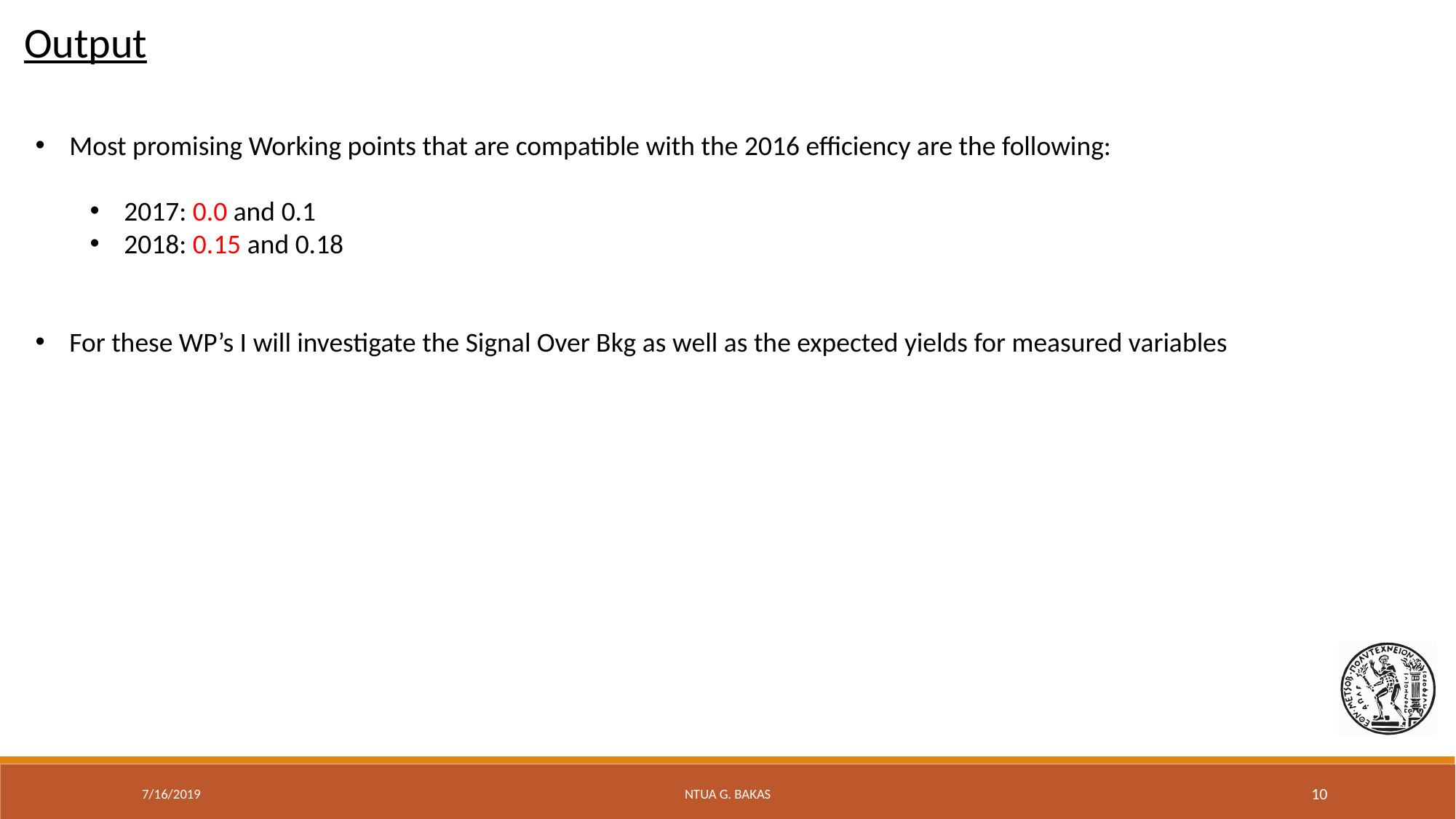

Output
Most promising Working points that are compatible with the 2016 efficiency are the following:

2017: 0.0 and 0.1
2018: 0.15 and 0.18

For these WP’s I will investigate the Signal Over Bkg as well as the expected yields for measured variables
7/16/2019
NTUA G. Bakas
10